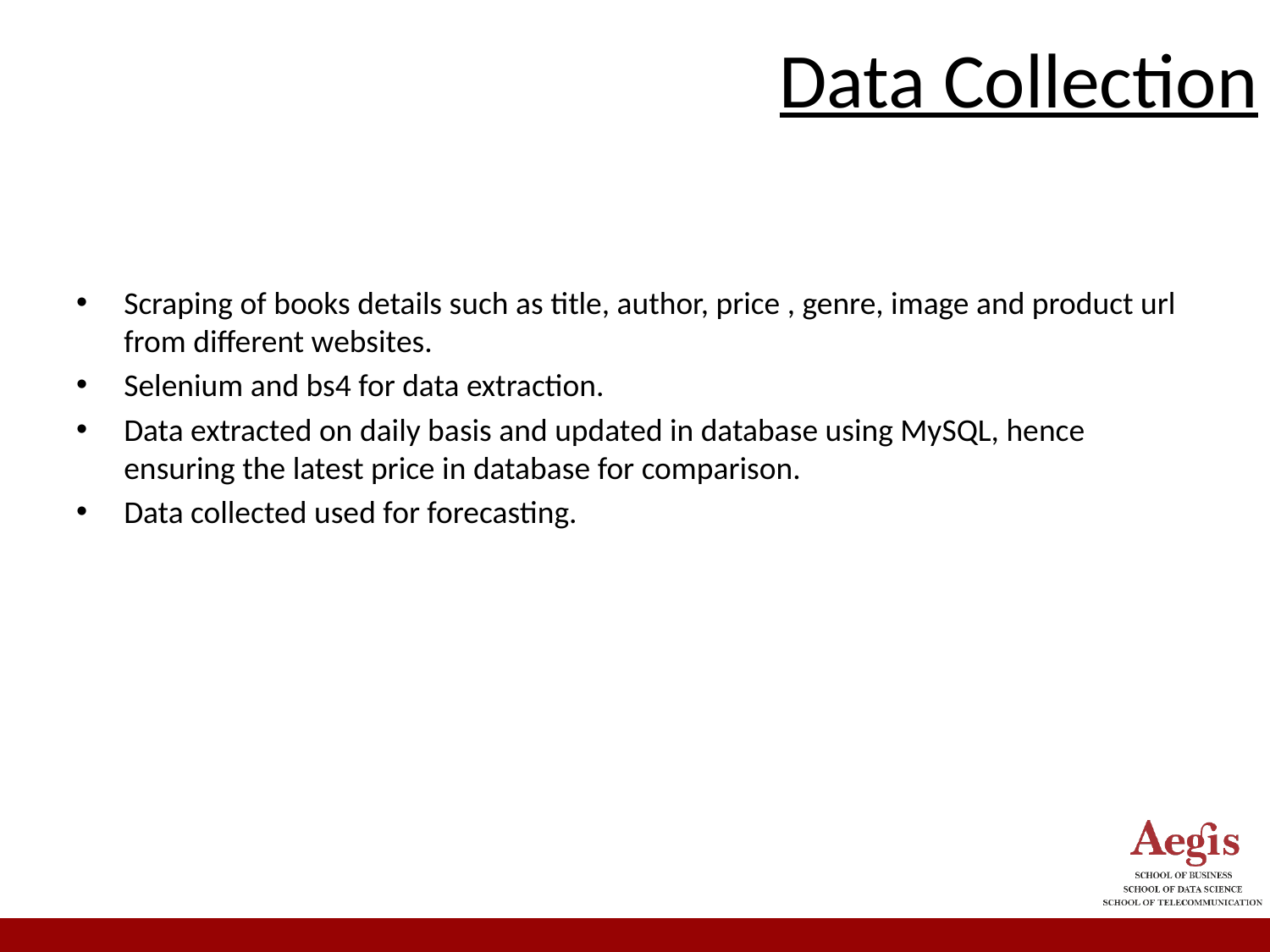

# Data Collection
Scraping of books details such as title, author, price , genre, image and product url from different websites.
Selenium and bs4 for data extraction.
Data extracted on daily basis and updated in database using MySQL, hence ensuring the latest price in database for comparison.
Data collected used for forecasting.